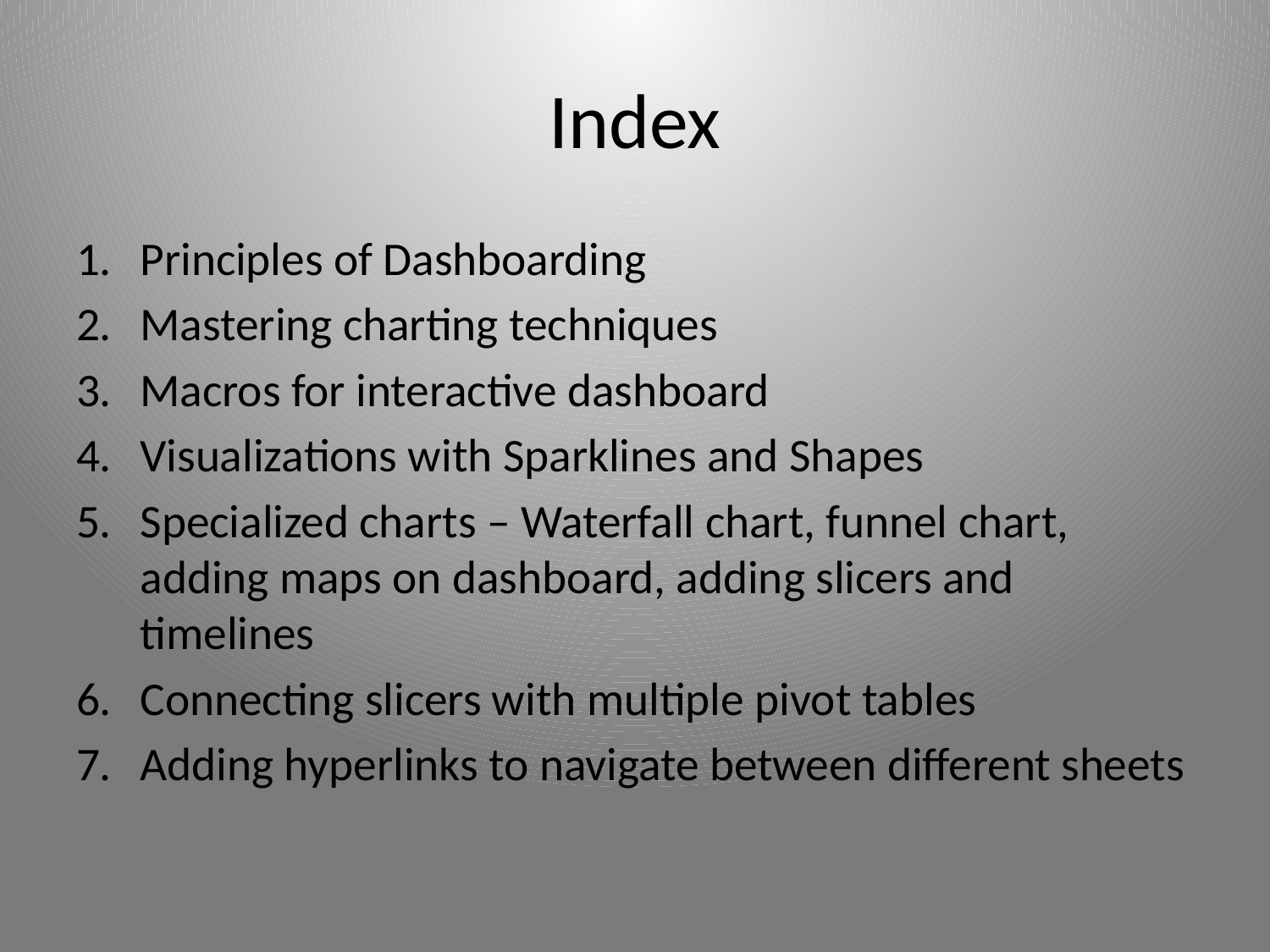

# Index
Principles of Dashboarding
Mastering charting techniques
Macros for interactive dashboard
Visualizations with Sparklines and Shapes
Specialized charts – Waterfall chart, funnel chart, adding maps on dashboard, adding slicers and timelines
Connecting slicers with multiple pivot tables
Adding hyperlinks to navigate between different sheets